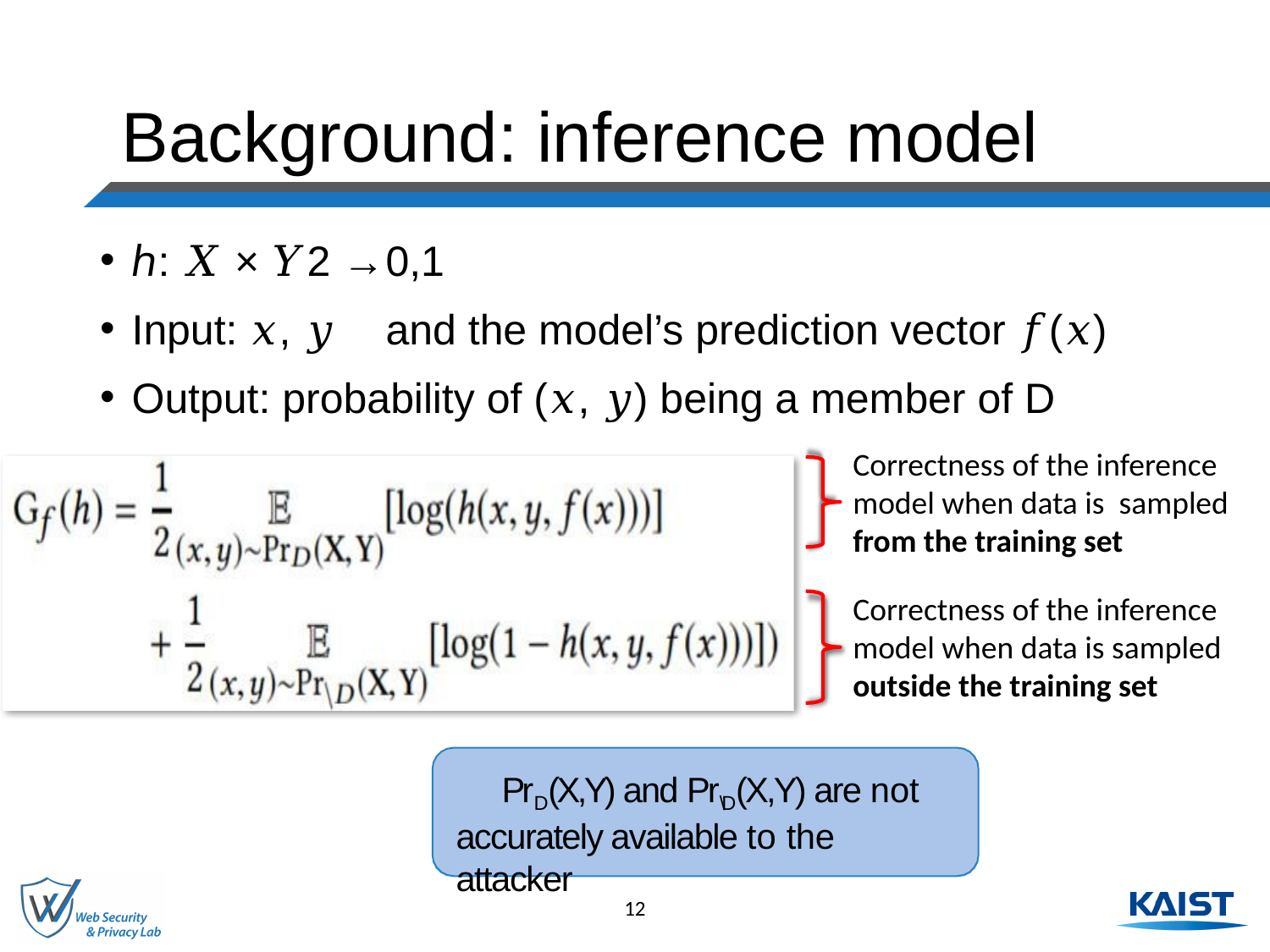

# Background: inference model
ℎ: 𝑋 × 𝑌2 →	0,1
Input: 𝑥, 𝑦	and the model’s prediction vector 𝑓(𝑥)
Output: probability of (𝑥, 𝑦) being a member of D

Correctness of the inference
model when data is  sampled
from the training set

PrD(X,Y) and Pr\D(X,Y) are not  accurately available to the attacker
Correctness of the inference
model when data is sampled
outside the training set
12